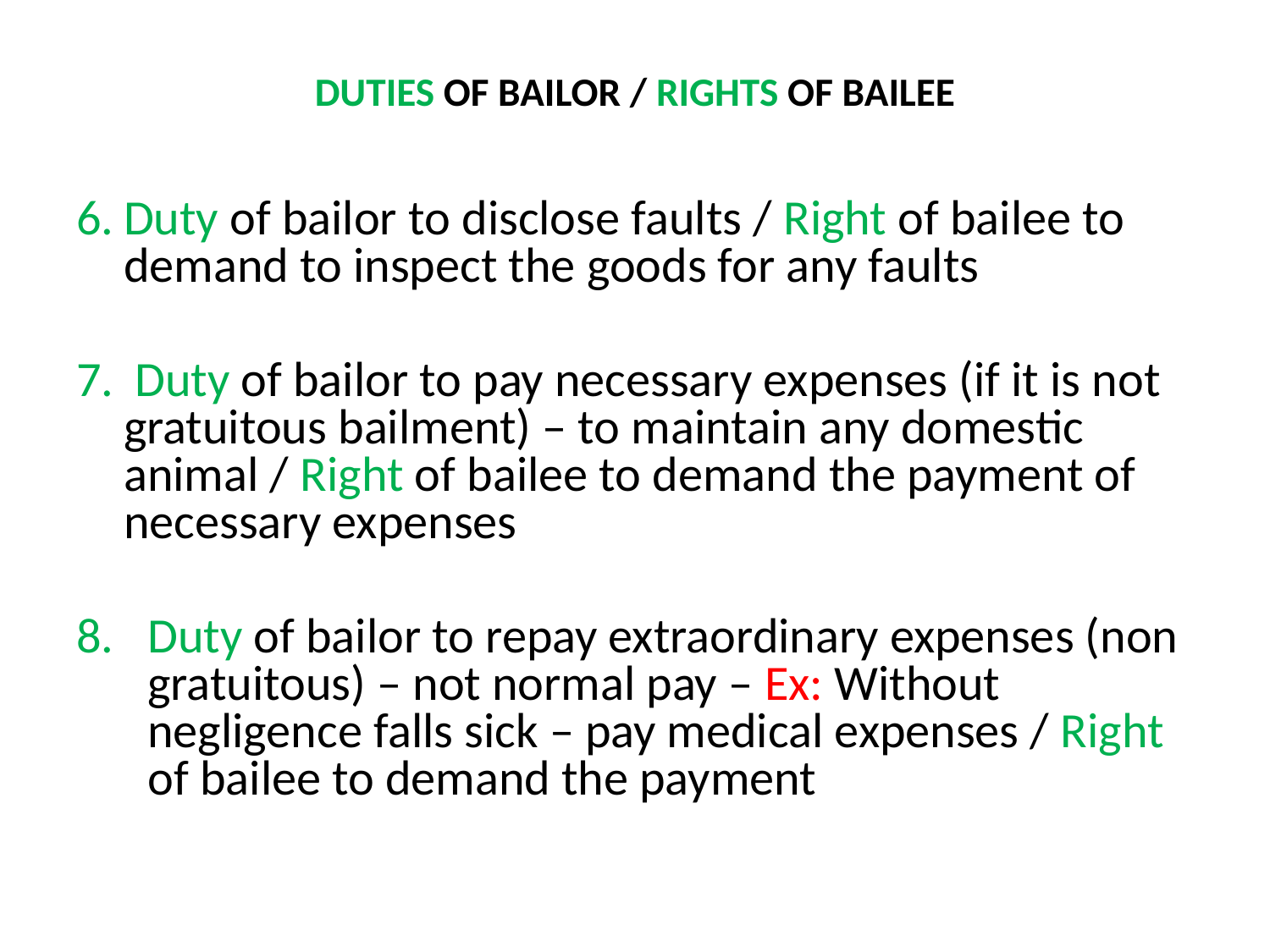

# DUTIES OF BAILOR / RIGHTS OF BAILEE
6.	Duty of bailor to disclose faults / Right of bailee to demand to inspect the goods for any faults

7.	 Duty of bailor to pay necessary expenses (if it is not gratuitous bailment) – to maintain any domestic animal / Right of bailee to demand the payment of necessary expenses

Duty of bailor to repay extraordinary expenses (non gratuitous) – not normal pay – Ex: Without negligence falls sick – pay medical expenses / Right of bailee to demand the payment